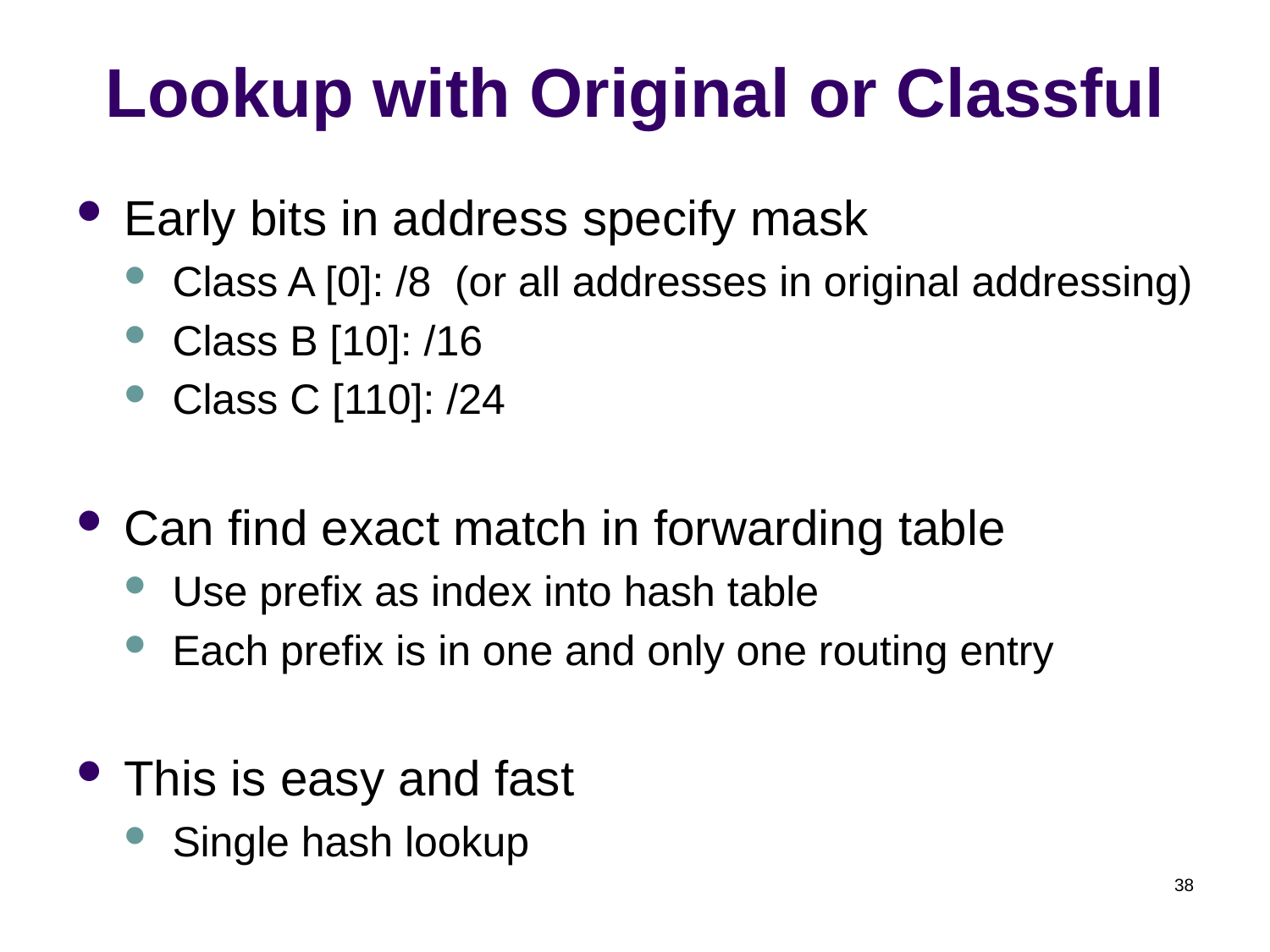

# Lookup with Original or Classful
Early bits in address specify mask
Class A [0]: /8  (or all addresses in original addressing)
Class B [10]: /16
Class C [110]: /24

Can find exact match in forwarding table
Use prefix as index into hash table
Each prefix is in one and only one routing entry

This is easy and fast
Single hash lookup

38